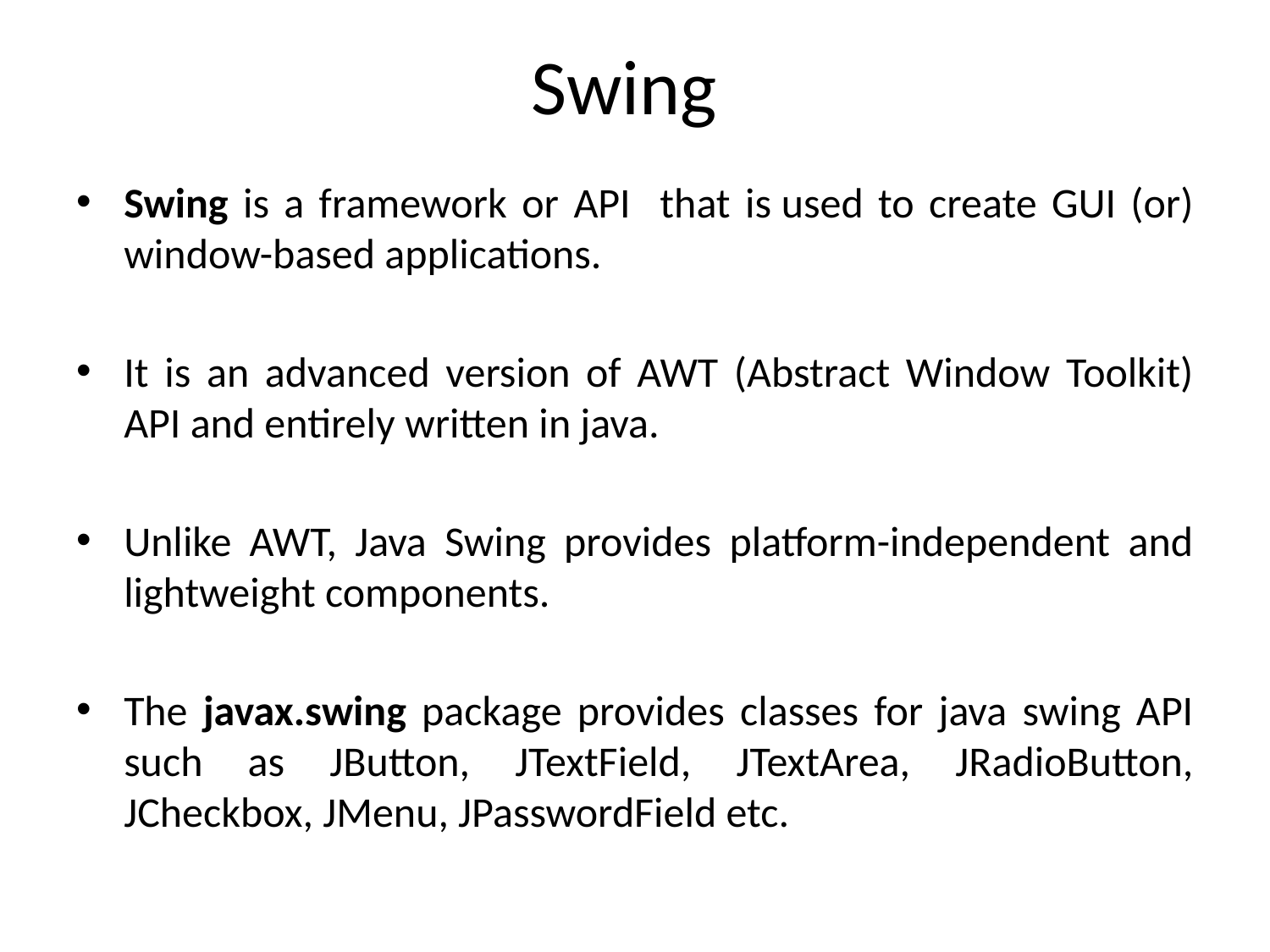

# Swing
Swing is a framework or API  that is used to create GUI (or) window-based applications.

It is an advanced version of AWT (Abstract Window Toolkit) API and entirely written in java.

Unlike AWT, Java Swing provides platform-independent and lightweight components.

The javax.swing package provides classes for java swing API such as JButton, JTextField, JTextArea, JRadioButton, JCheckbox, JMenu, JPasswordField etc.